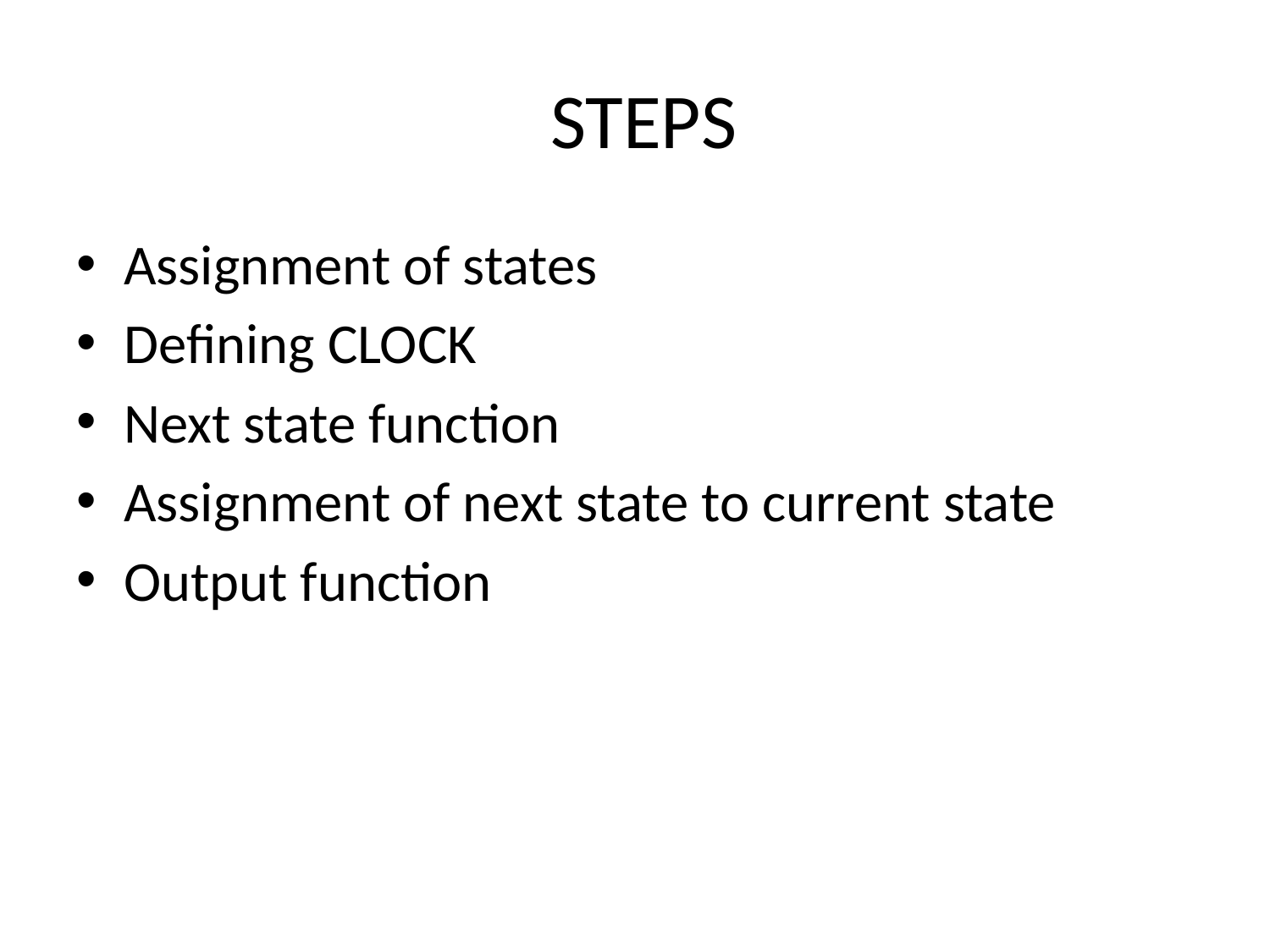

# STEPS
Assignment of states
Defining CLOCK
Next state function
Assignment of next state to current state
Output function